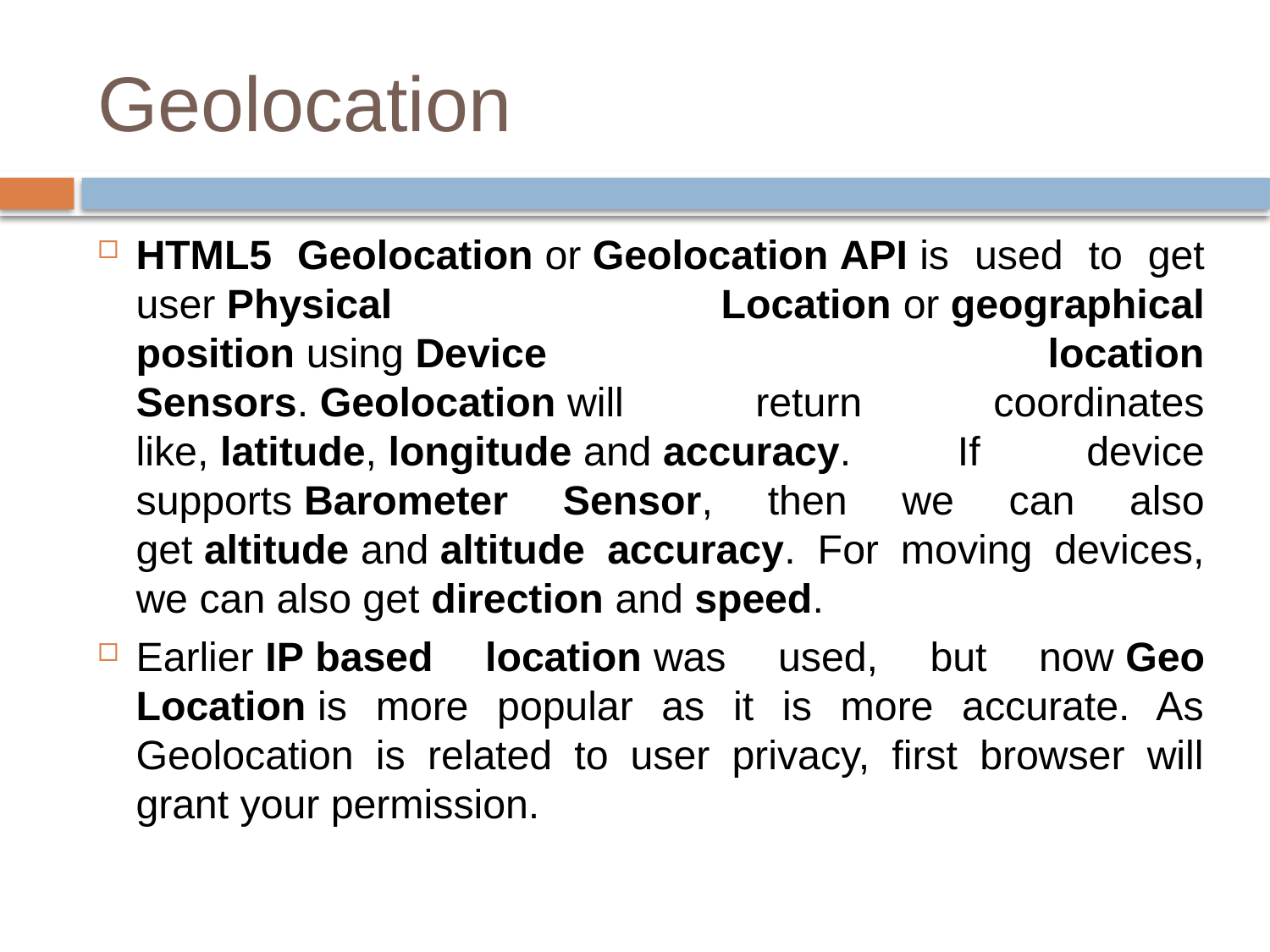

# Geolocation
HTML5 Geolocation or Geolocation API is used to get user Physical Location or geographical position using Device location Sensors. Geolocation will return coordinates like, latitude, longitude and accuracy. If device supports Barometer Sensor, then we can also get altitude and altitude accuracy. For moving devices, we can also get direction and speed.
Earlier IP based location was used, but now Geo Location is more popular as it is more accurate. As Geolocation is related to user privacy, first browser will grant your permission.